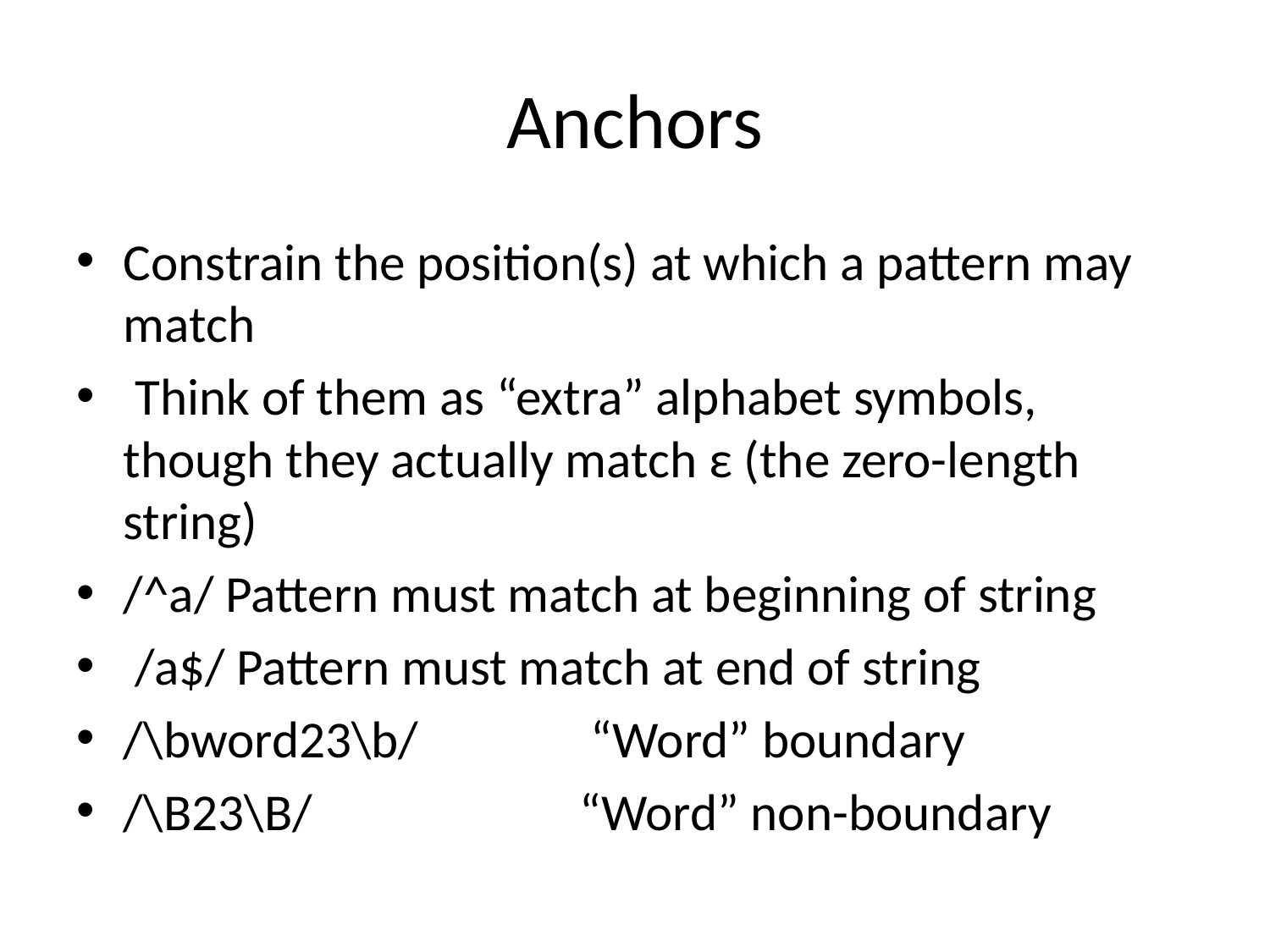

# Anchors
Constrain the position(s) at which a pattern may match
 Think of them as “extra” alphabet symbols, though they actually match ε (the zero-length string)
/^a/ Pattern must match at beginning of string
 /a$/ Pattern must match at end of string
/\bword23\b/ 		“Word” boundary
/\B23\B/                       “Word” non-boundary